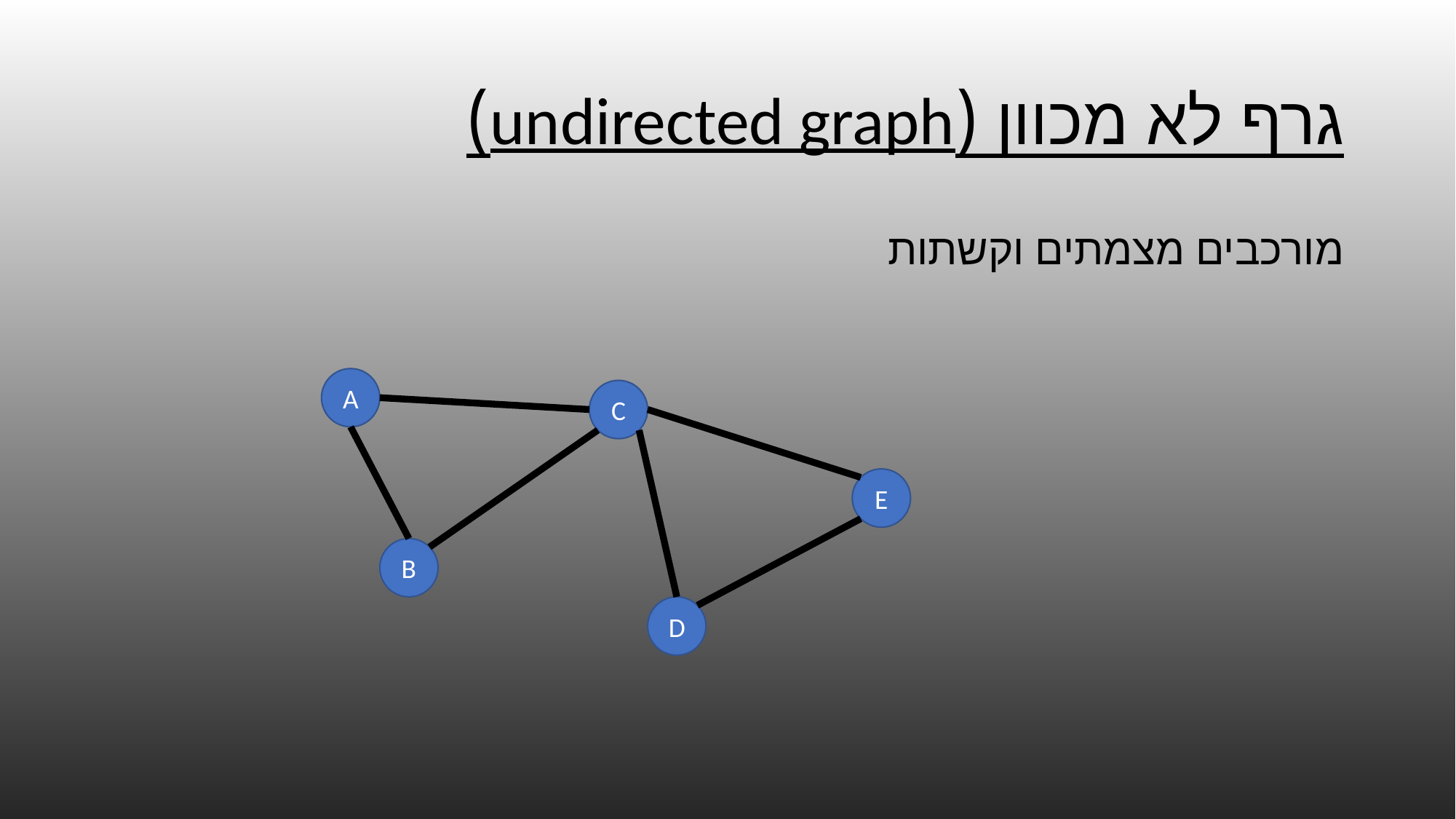

# גרף לא מכוון (undirected graph)
מורכבים מצמתים וקשתות
A
C
E
B
D